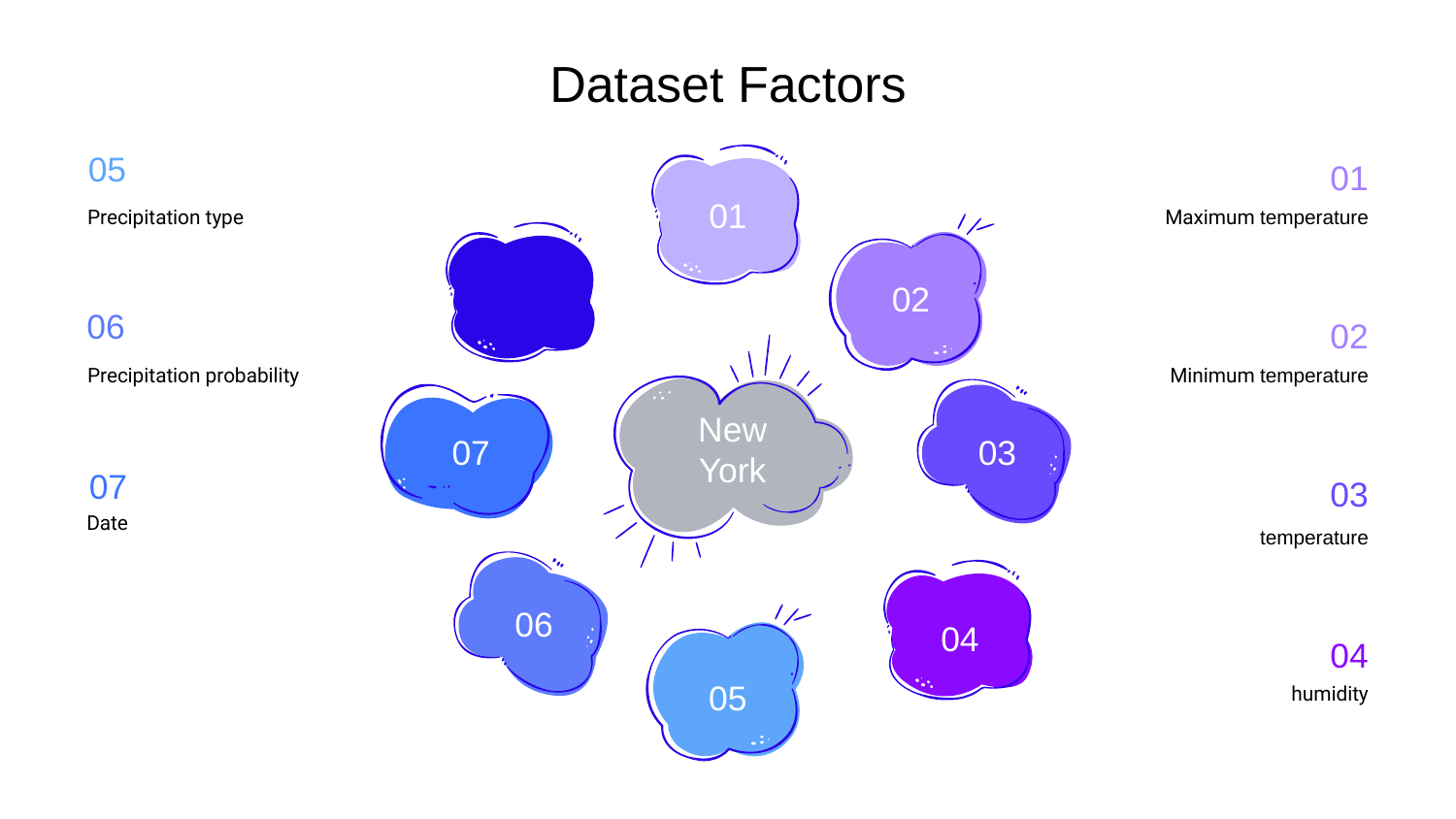

# Dataset Factors

01
Maximum temperature
01
05

05
Precipitation type

02
02
Minimum temperature
06
Date

06

Precipitation probability

07
07

03
03
temperature
New York

04
04
humidity